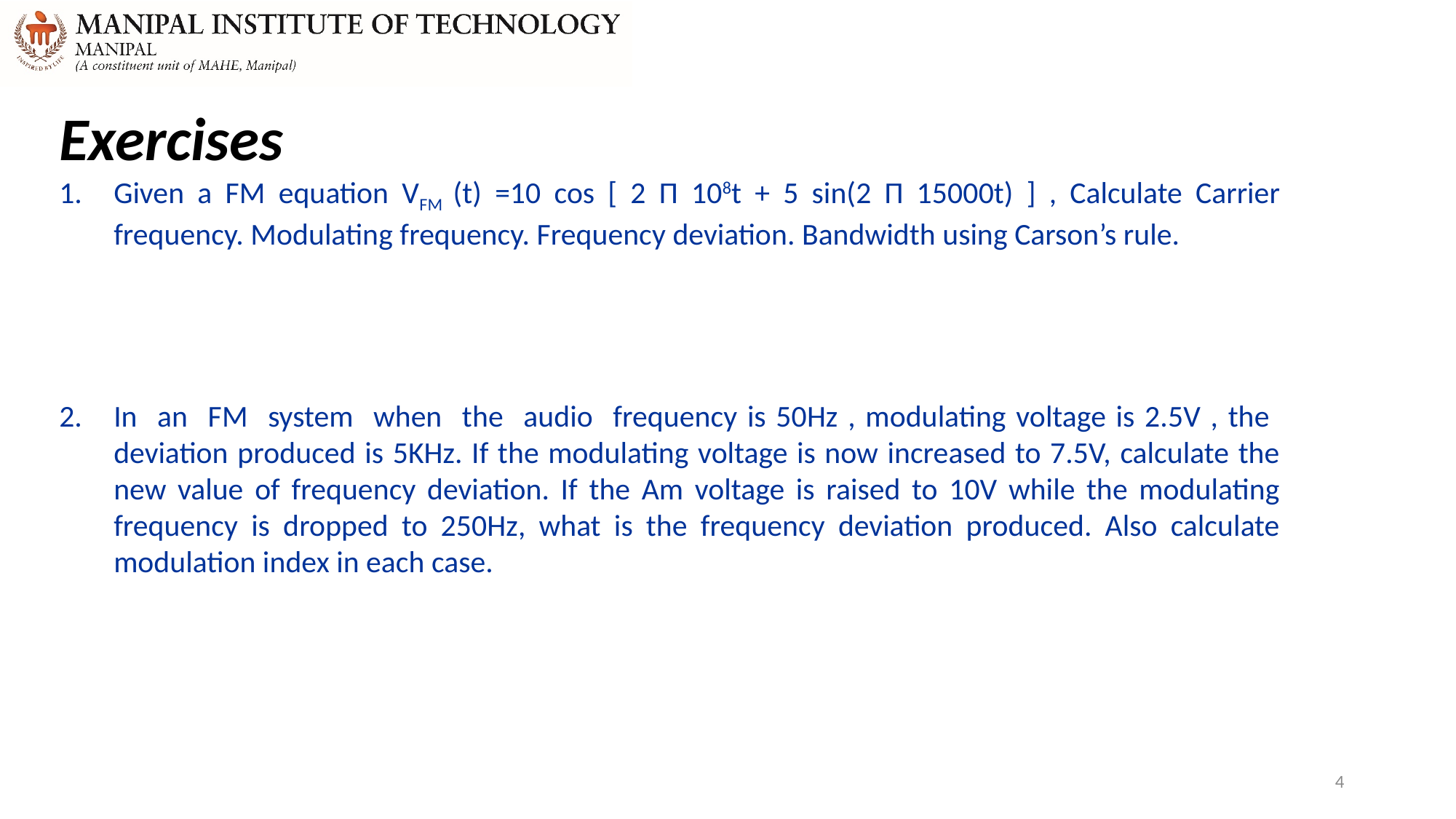

Exercises
Given a FM equation VFM (t) =10 cos [ 2 Π 108t + 5 sin(2 Π 15000t) ] , Calculate Carrier frequency. Modulating frequency. Frequency deviation. Bandwidth using Carson’s rule.

In  an  FM  system  when  the  audio  frequency is 50Hz , modulating voltage is 2.5V , the  deviation produced is 5KHz. If the modulating voltage is now increased to 7.5V, calculate the new value of frequency deviation. If the Am voltage is raised to 10V while the modulating frequency is dropped to 250Hz, what is the frequency deviation produced. Also calculate modulation index in each case.
4